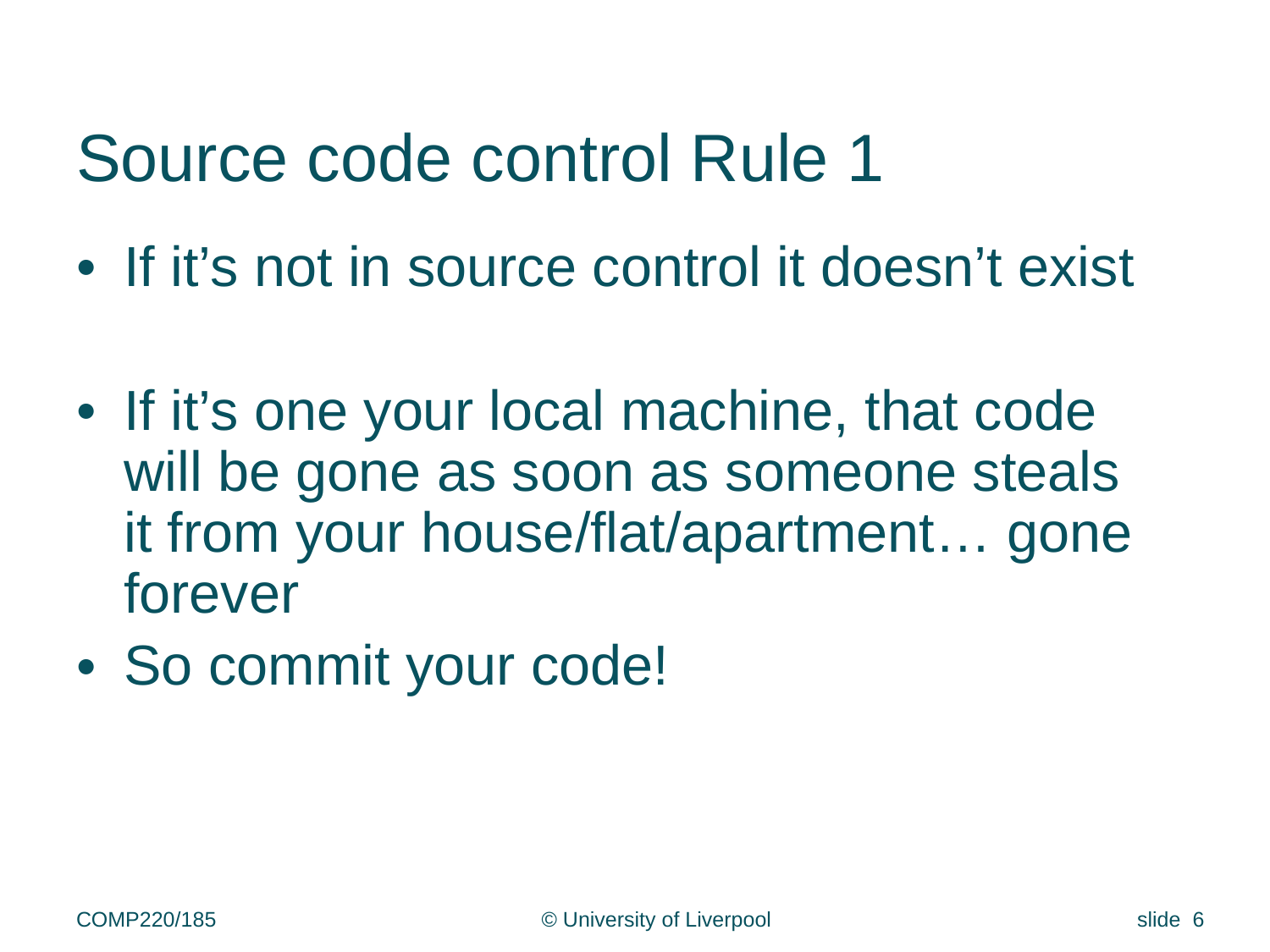

# Source code control Rule 1
If it’s not in source control it doesn’t exist

If it’s one your local machine, that code will be gone as soon as someone steals it from your house/flat/apartment… gone forever
So commit your code!

COMP220/185
© University of Liverpool
slide  6